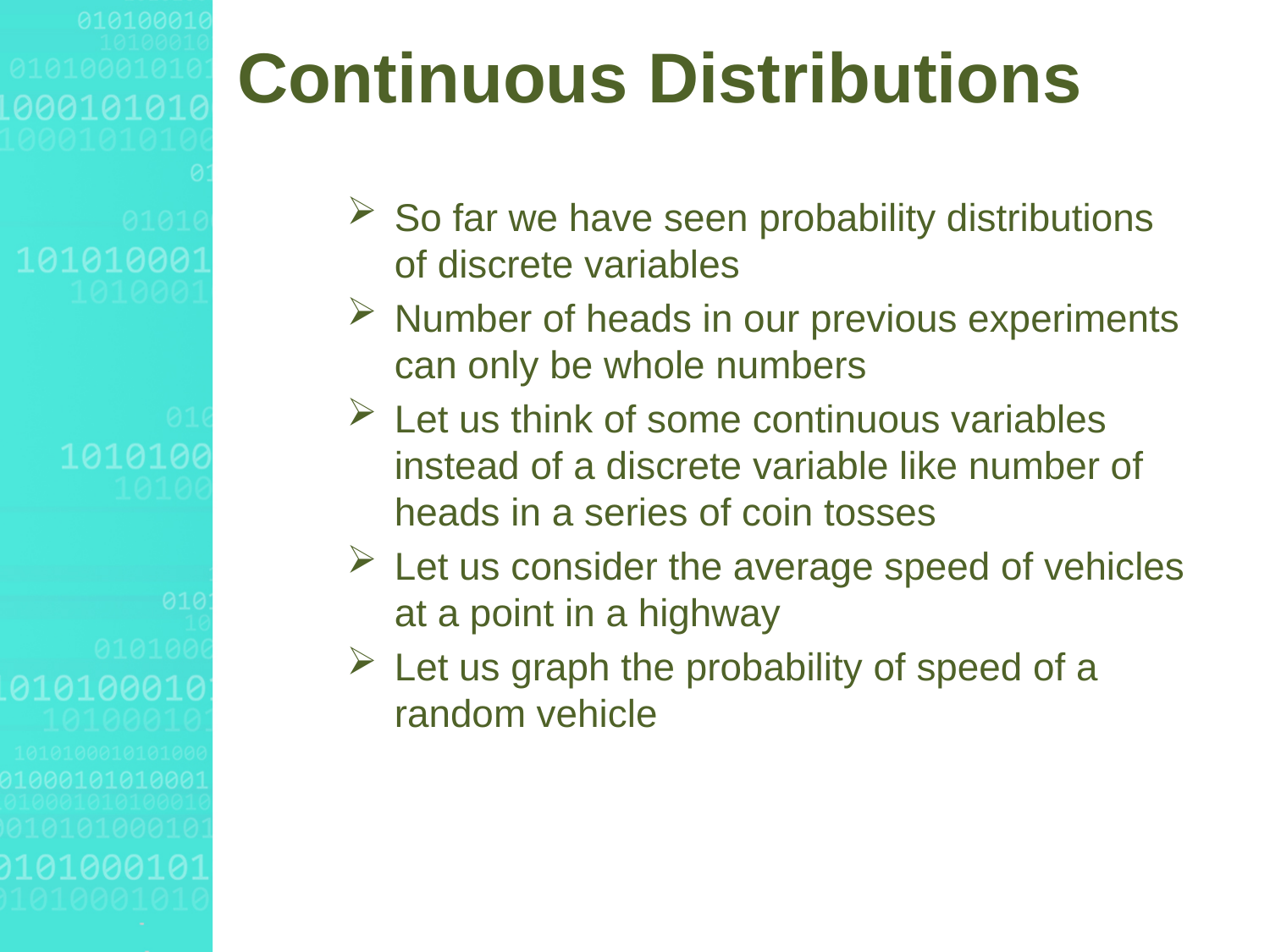

# Continuous Distributions
So far we have seen probability distributions of discrete variables
Number of heads in our previous experiments can only be whole numbers
Let us think of some continuous variables instead of a discrete variable like number of heads in a series of coin tosses
Let us consider the average speed of vehicles at a point in a highway
Let us graph the probability of speed of a random vehicle